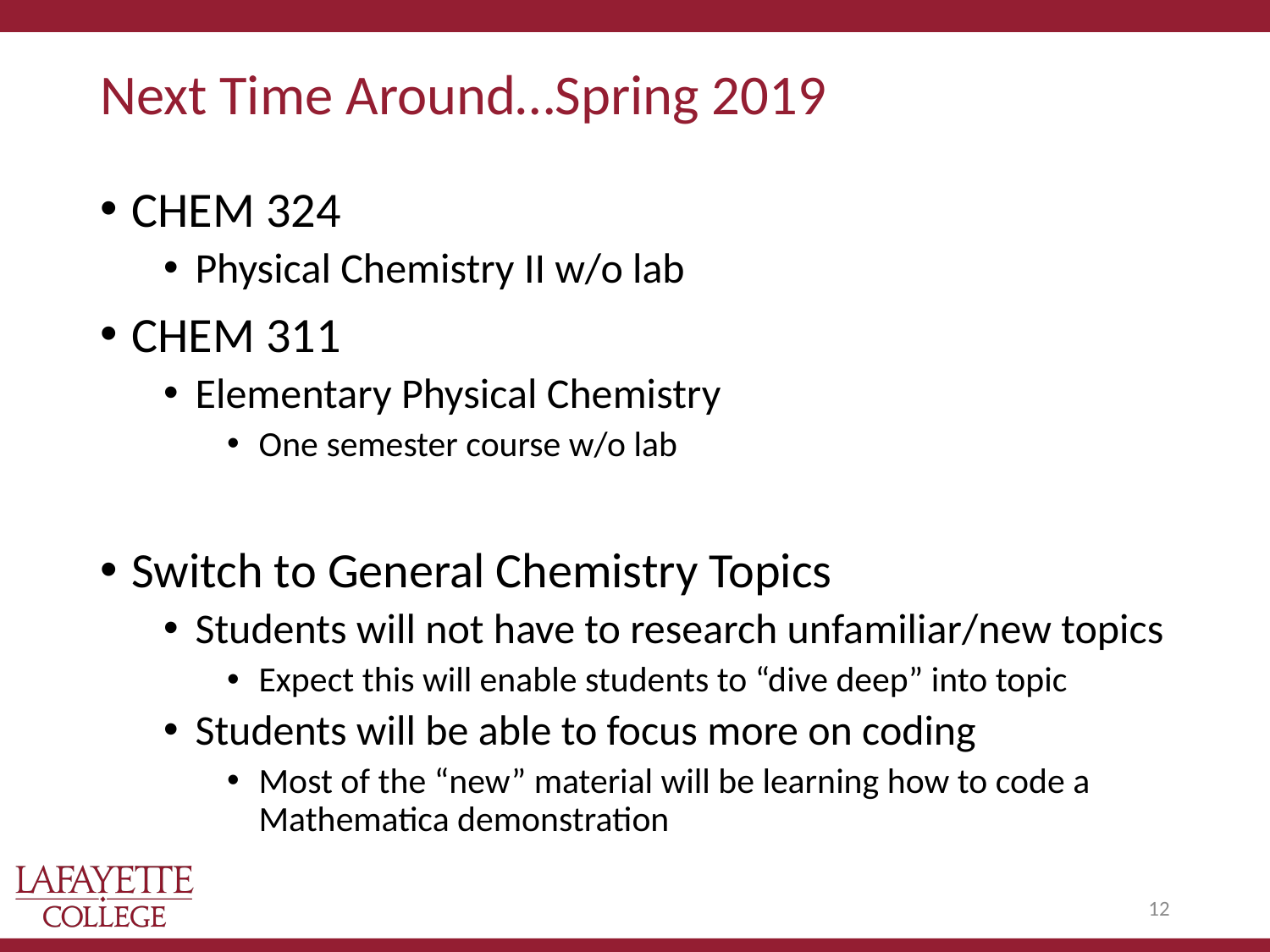

# Next Time Around…Spring 2019
CHEM 324
Physical Chemistry II w/o lab
CHEM 311
Elementary Physical Chemistry
One semester course w/o lab

Switch to General Chemistry Topics
Students will not have to research unfamiliar/new topics
Expect this will enable students to “dive deep” into topic
Students will be able to focus more on coding
Most of the “new” material will be learning how to code a Mathematica demonstration

12